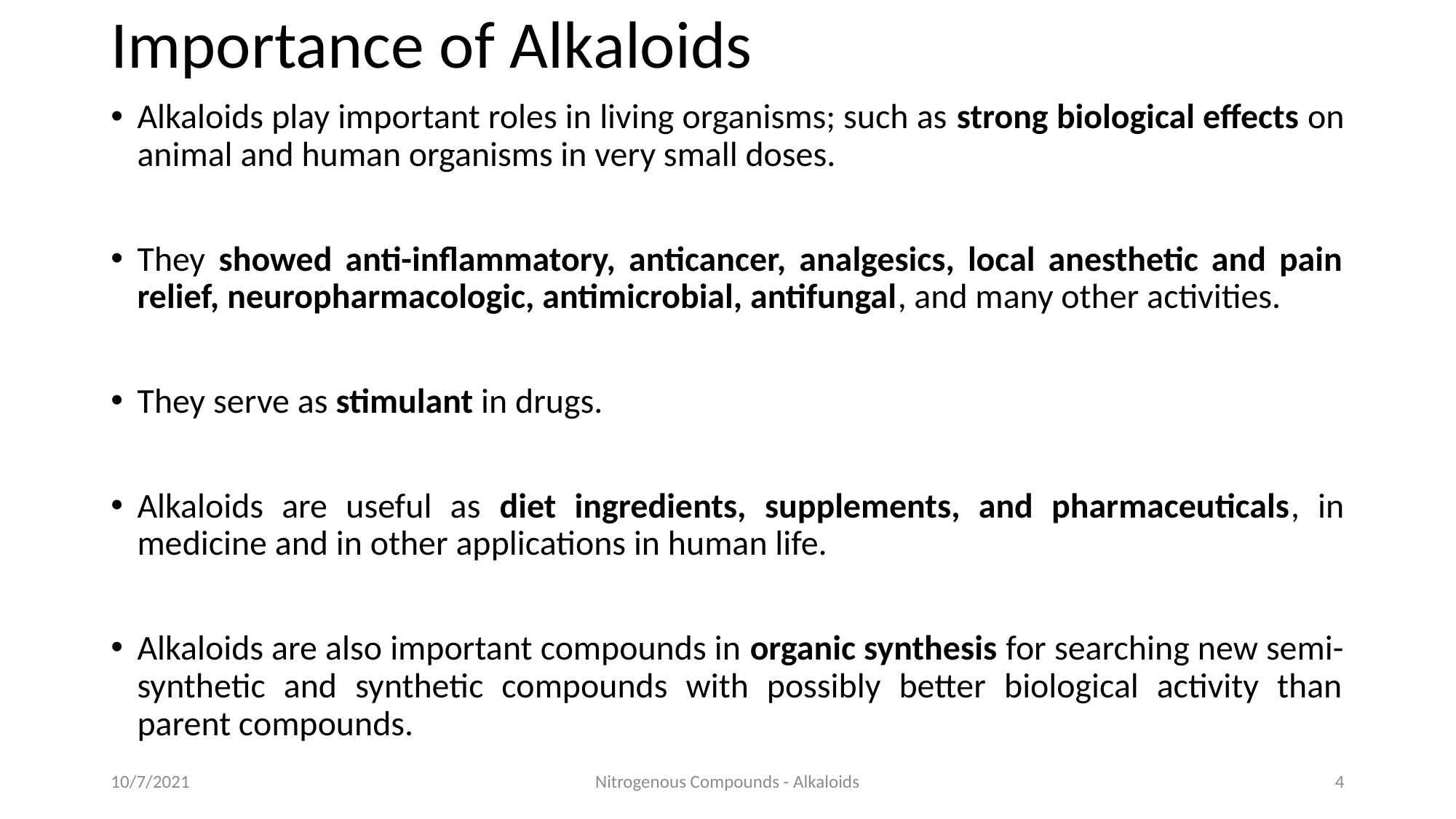

# Importance of Alkaloids
Alkaloids play important roles in living organisms; such as strong biological effects on animal and human organisms in very small doses.

They showed anti-inflammatory, anticancer, analgesics, local anesthetic and pain relief, neuropharmacologic, antimicrobial, antifungal, and many other activities.

They serve as stimulant in drugs.

Alkaloids are useful as diet ingredients, supplements, and pharmaceuticals, in medicine and in other applications in human life.

Alkaloids are also important compounds in organic synthesis for searching new semi-synthetic and synthetic compounds with possibly better biological activity than parent compounds.

10/7/2021
Nitrogenous Compounds - Alkaloids
4